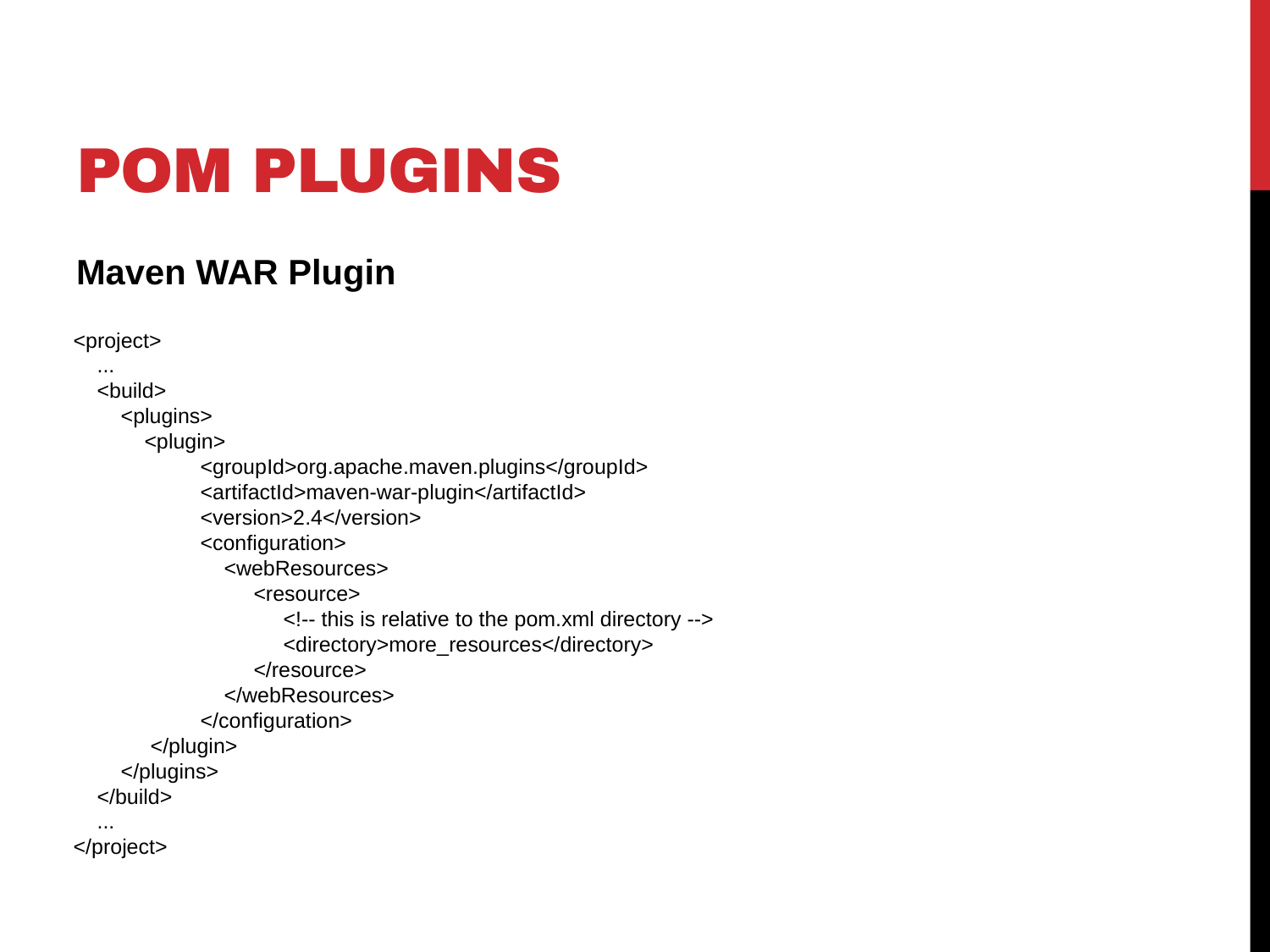

# POM Plugins
Maven WAR Plugin

<project>
    ...
    <build>
        <plugins>
            <plugin>
	<groupId>org.apache.maven.plugins</groupId>
	<artifactId>maven-war-plugin</artifactId>
	<version>2.4</version>
	<configuration>
	    <webResources>
	         <resource>
	              <!-- this is relative to the pom.xml directory -->
	              <directory>more_resources</directory>
	         </resource>
	    </webResources>
	</configuration>
             </plugin>
        </plugins>
    </build>
    ...
</project>